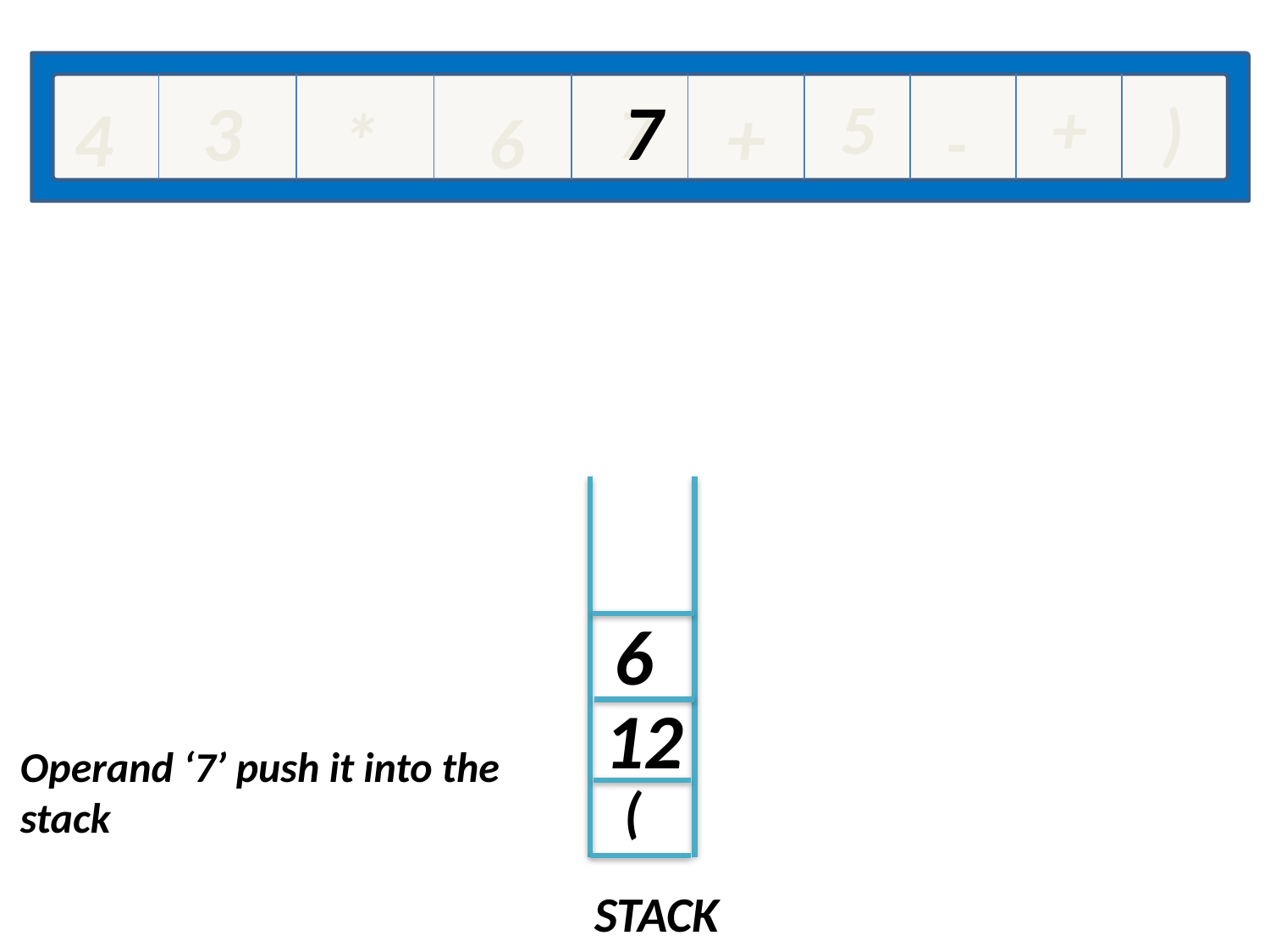

7
3
5
+
7
)
+
4
*
6
-

6
12
Operand ‘7’ push it into the stack
(
STACK